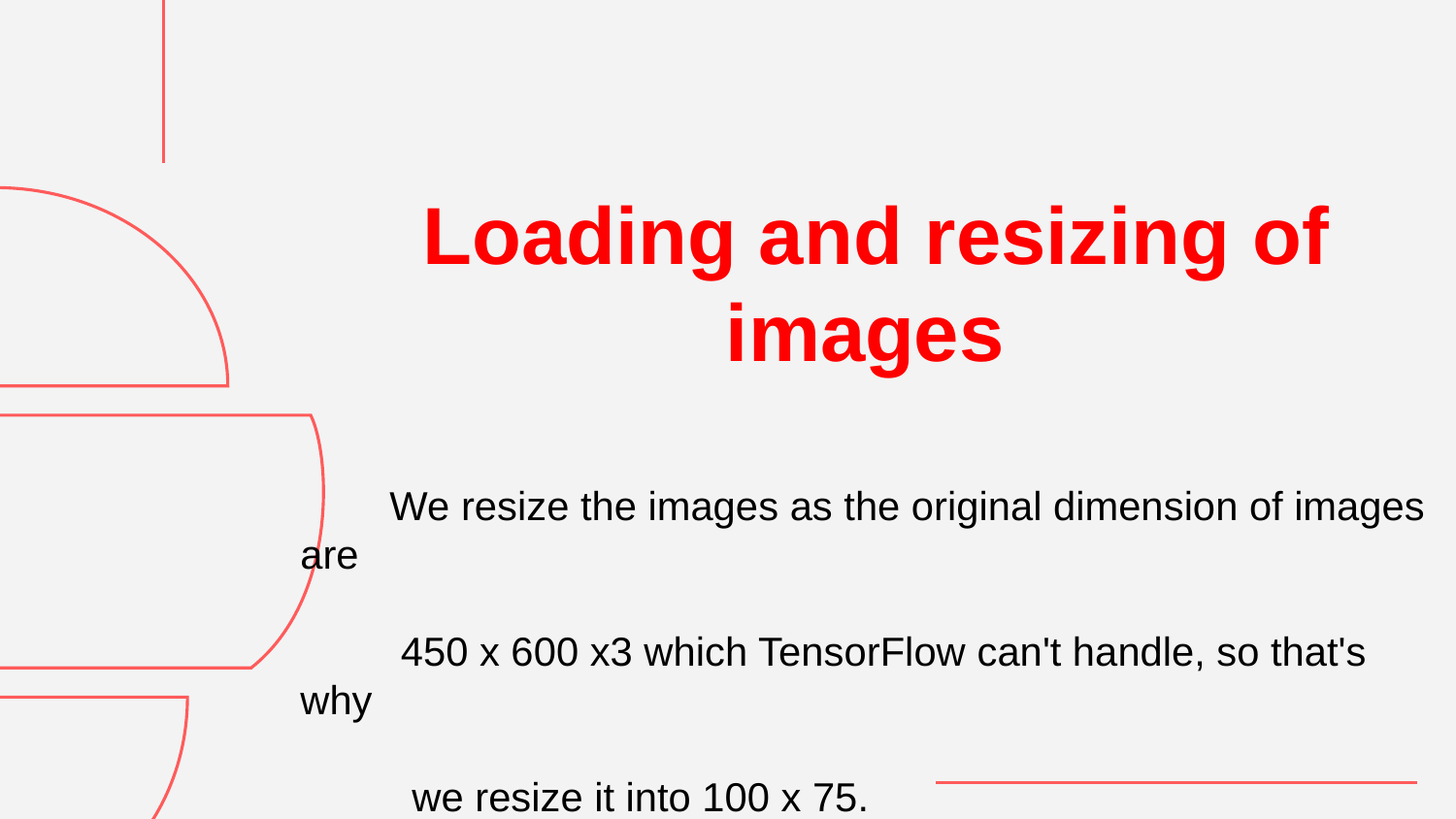

Loading and resizing of images

        We resize the images as the original dimension of images are

         450 x 600 x3 which TensorFlow can't handle, so that's why

          we resize it into 100 x 75.